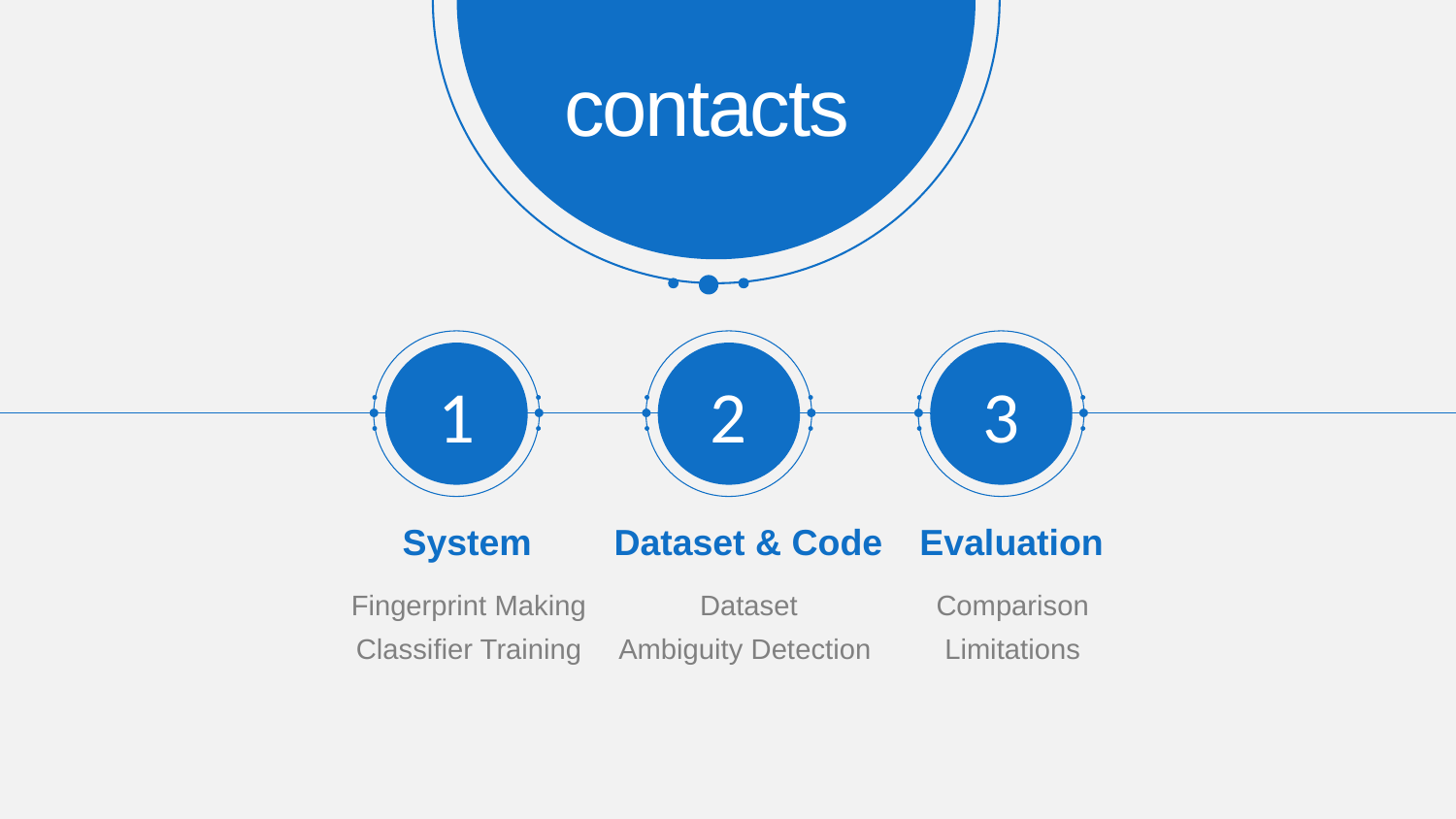

contacts

1

2

3

System
Dataset & Code
Evaluation
 Fingerprint Making
Classiﬁer Training
Dataset
Ambiguity Detection
 Comparison
 Limitations